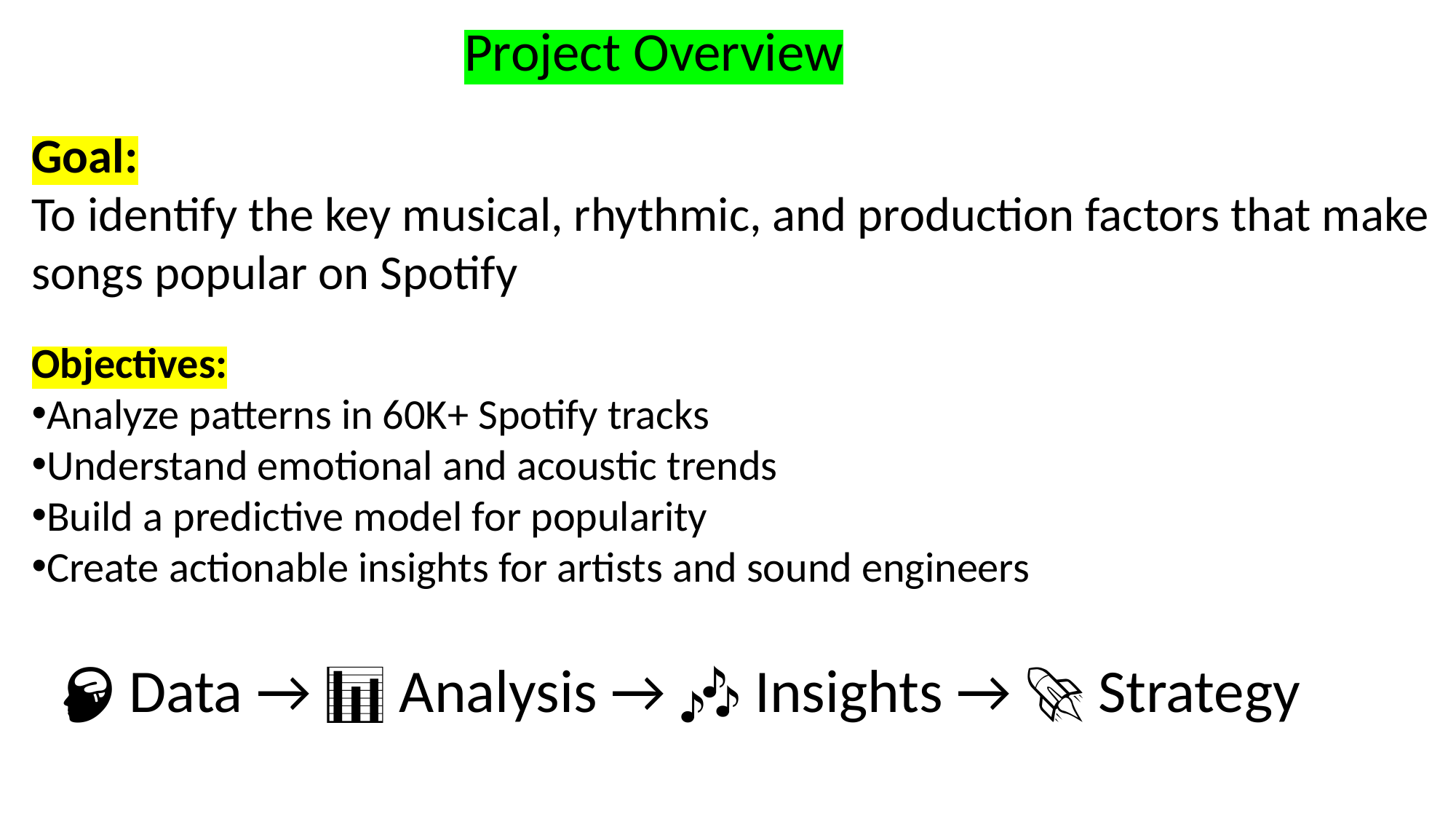

Project Overview
Goal:
To identify the key musical, rhythmic, and production factors that make songs popular on Spotify
Objectives:
Analyze patterns in 60K+ Spotify tracks
Understand emotional and acoustic trends
Build a predictive model for popularity
Create actionable insights for artists and sound engineers
🧠 Data → 📊 Analysis → 🎶 Insights → 🚀 Strategy